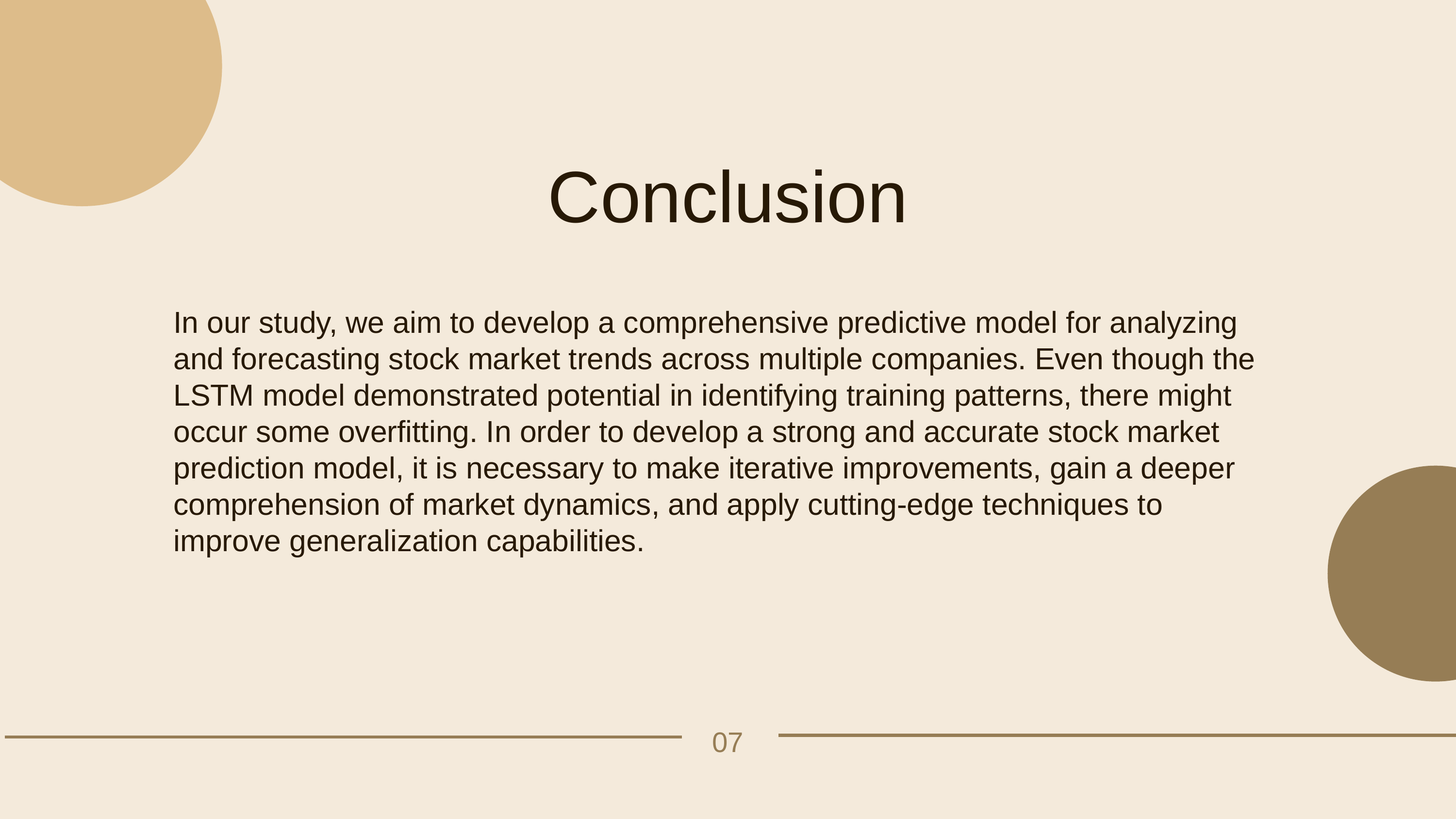

Conclusion
In our study, we aim to develop a comprehensive predictive model for analyzing and forecasting stock market trends across multiple companies. Even though the LSTM model demonstrated potential in identifying training patterns, there might occur some overfitting. In order to develop a strong and accurate stock market prediction model, it is necessary to make iterative improvements, gain a deeper comprehension of market dynamics, and apply cutting-edge techniques to improve generalization capabilities.

07